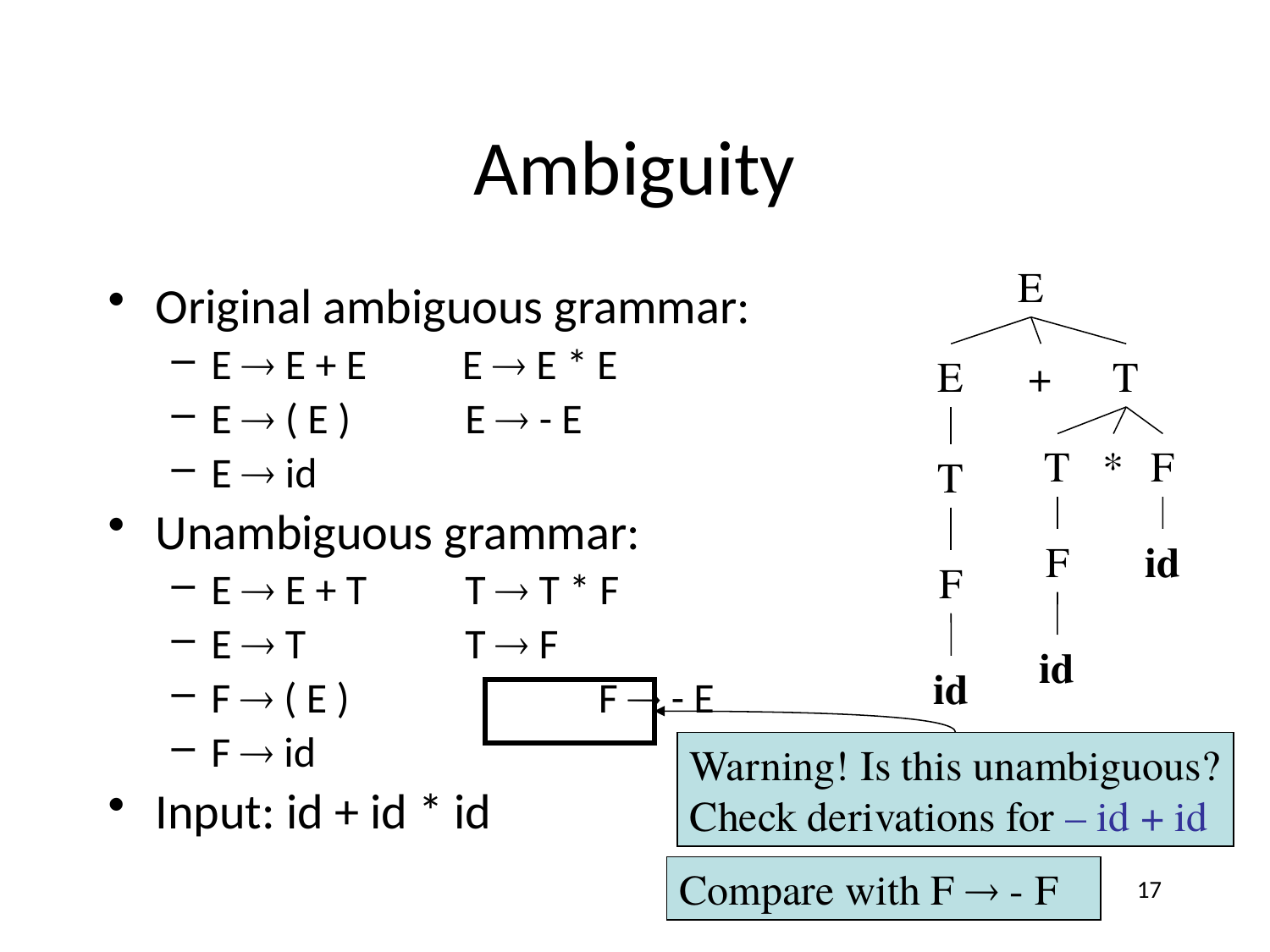

# Ambiguity
E
Original ambiguous grammar:
E → E + E          E → E * E
E → ( E )            E → - E
E → id
Unambiguous grammar:
E → E + T	T → T * F
E → T		T → F
F → ( E )	              F → - E
F → id
Input: id + id * id
E
+
T
T
T
*
F
F
id
F
id
id

Warning! Is this unambiguous?
Check derivations for – id + id
Compare with F → - F
17